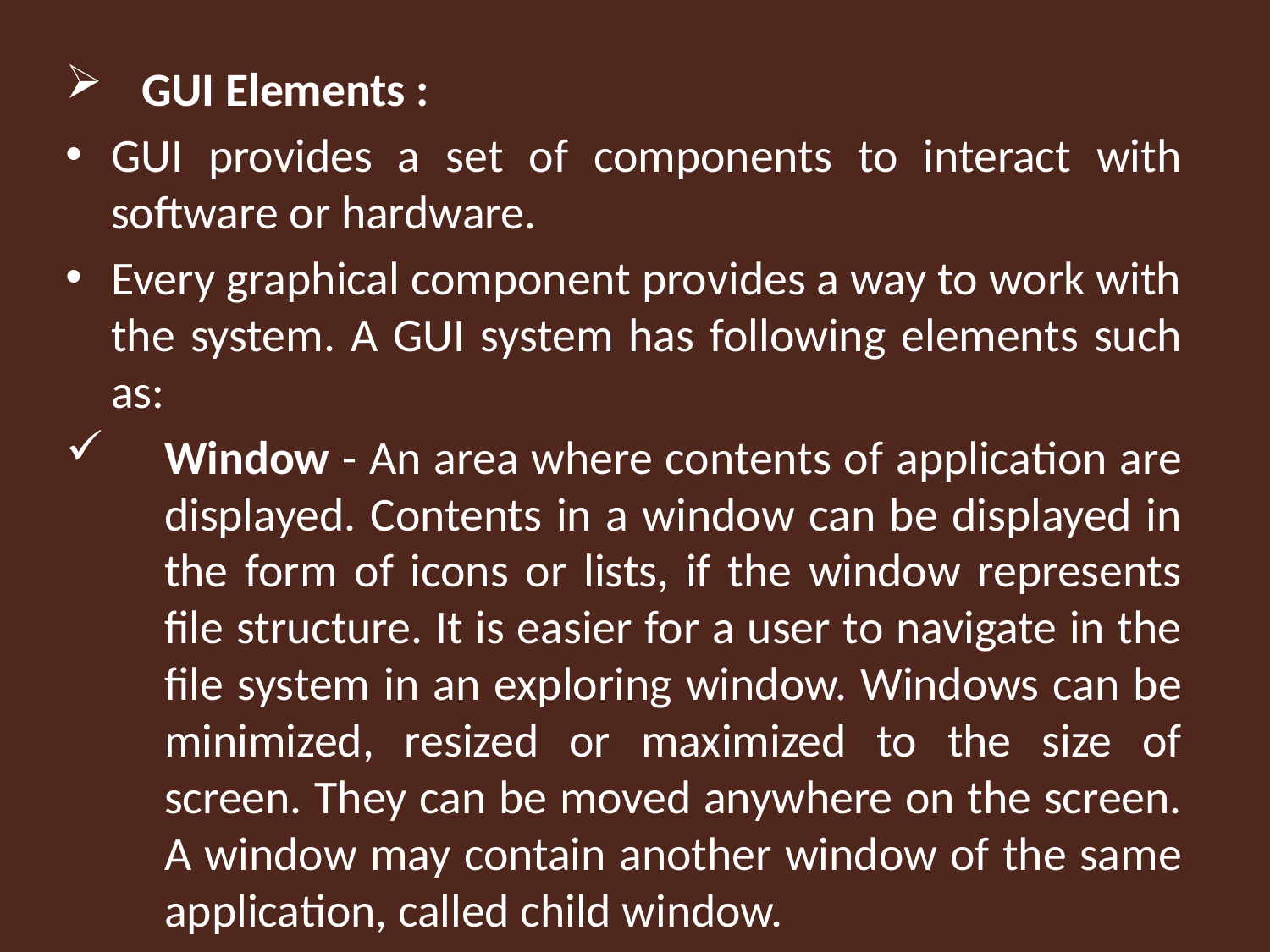

GUI Elements :
GUI provides a set of components to interact with software or hardware.
Every graphical component provides a way to work with the system. A GUI system has following elements such as:
Window - An area where contents of application are displayed. Contents in a window can be displayed in the form of icons or lists, if the window represents file structure. It is easier for a user to navigate in the file system in an exploring window. Windows can be minimized, resized or maximized to the size of screen. They can be moved anywhere on the screen. A window may contain another window of the same application, called child window.